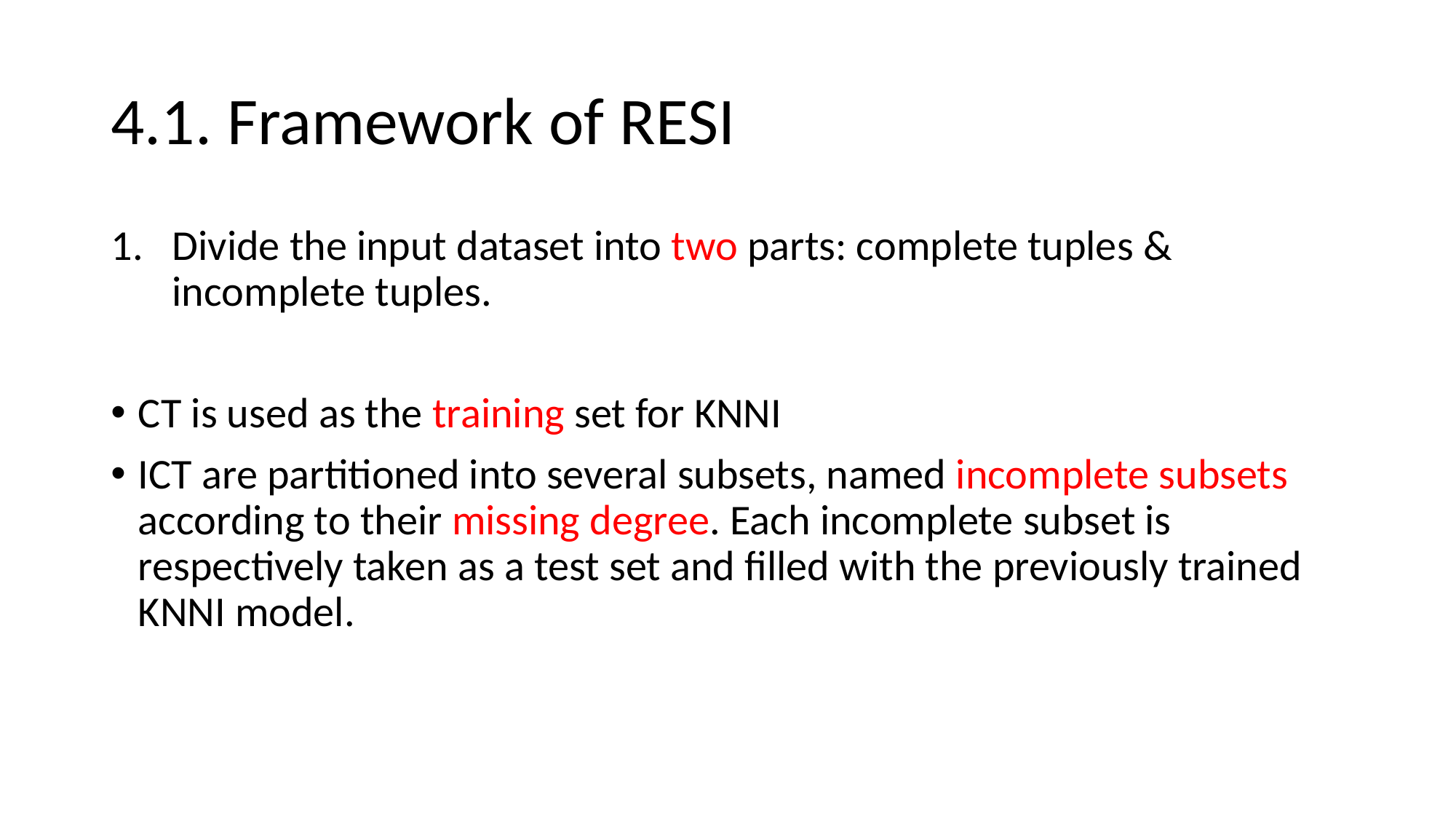

# 4.1. Framework of RESI
Divide the input dataset into two parts: complete tuples & incomplete tuples.

CT is used as the training set for KNNI
ICT are partitioned into several subsets, named incomplete subsets according to their missing degree. Each incomplete subset is respectively taken as a test set and filled with the previously trained KNNI model.